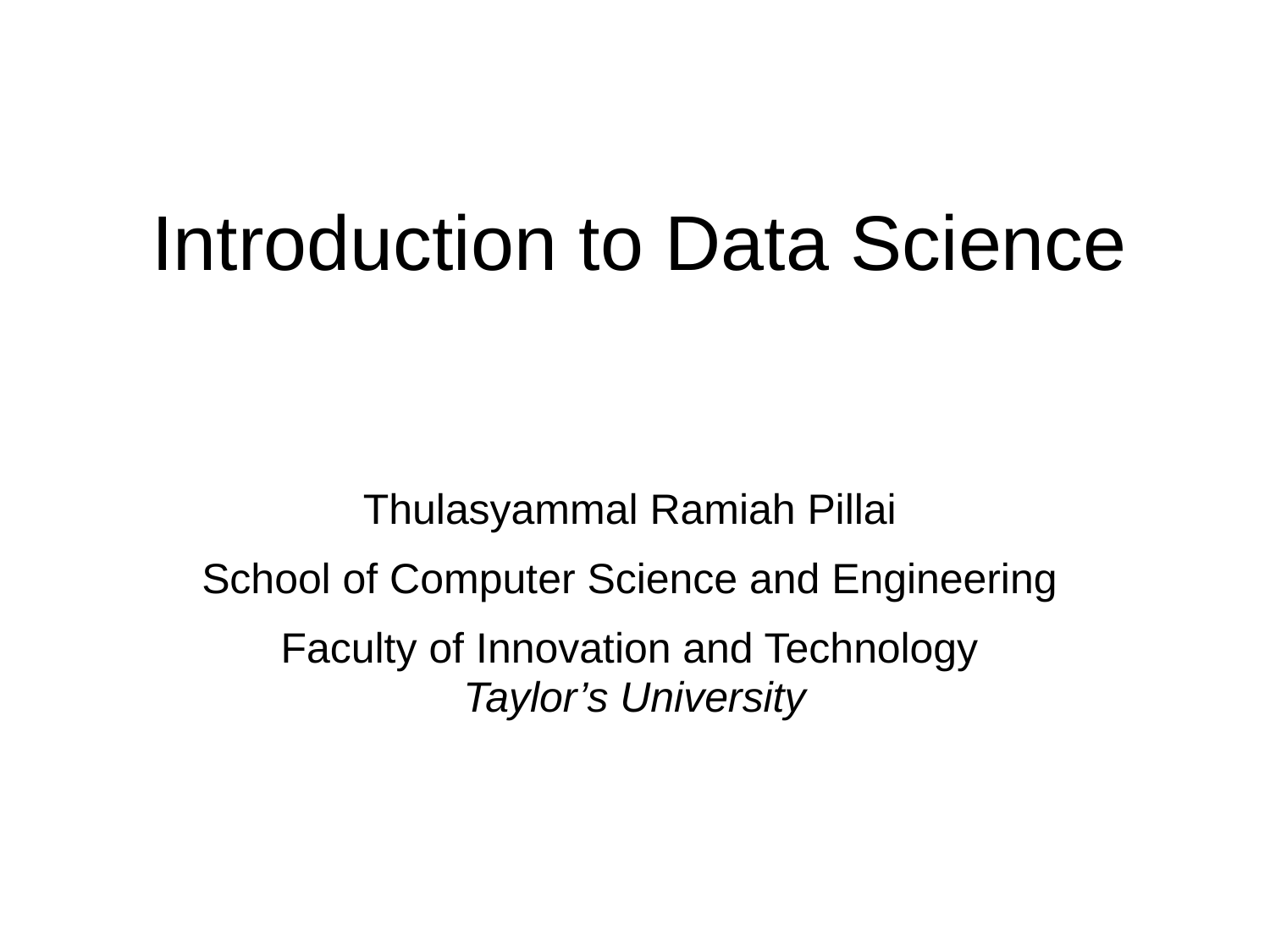

# Introduction to Data Science
Thulasyammal Ramiah Pillai
School of Computer Science and Engineering
Faculty of Innovation and Technology
 Taylor’s University